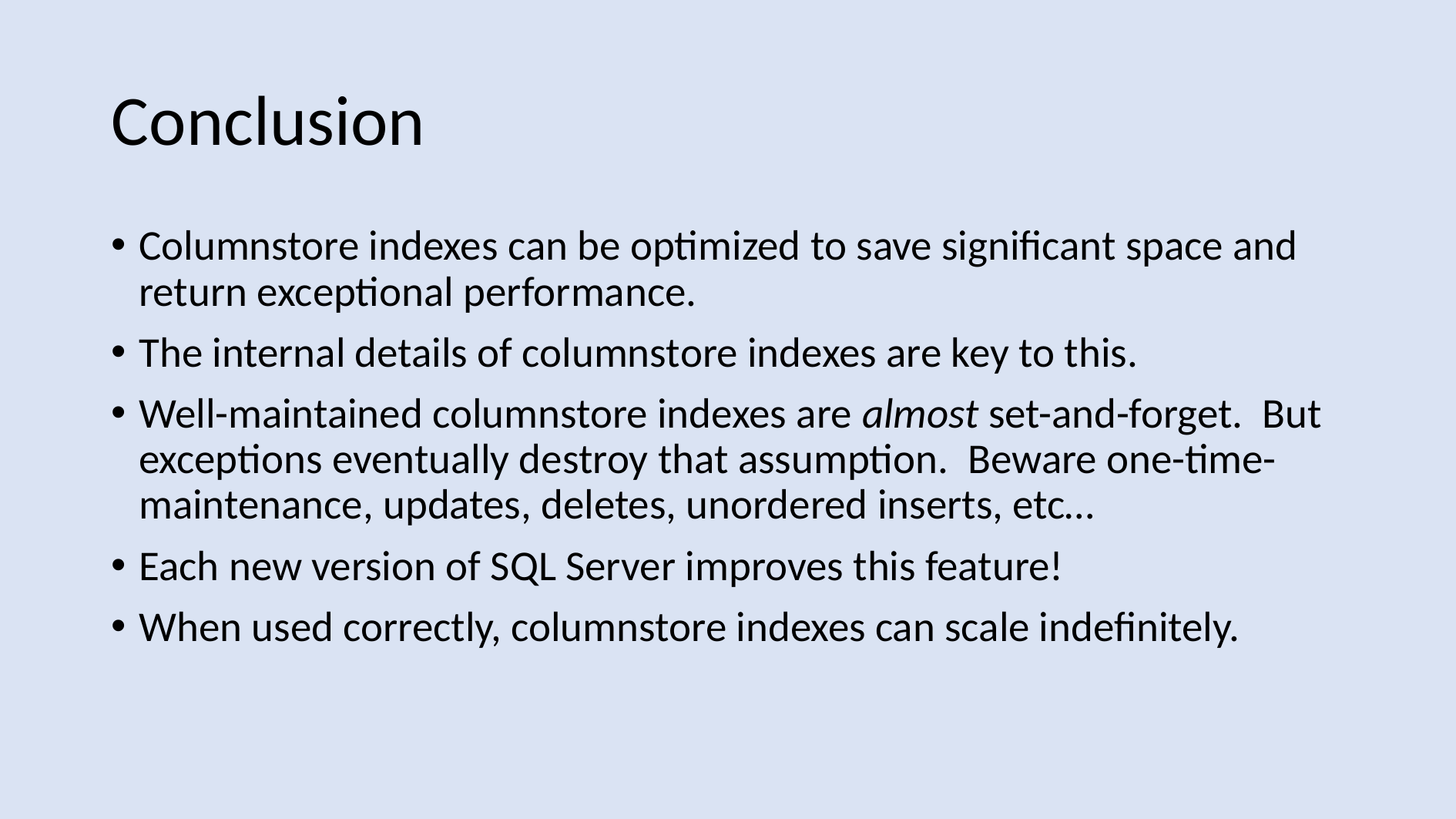

# Conclusion
Columnstore indexes can be optimized to save significant space and return exceptional performance.
The internal details of columnstore indexes are key to this.
Well-maintained columnstore indexes are almost set-and-forget.  But exceptions eventually destroy that assumption.  Beware one-time-maintenance, updates, deletes, unordered inserts, etc…
Each new version of SQL Server improves this feature!
When used correctly, columnstore indexes can scale indefinitely.